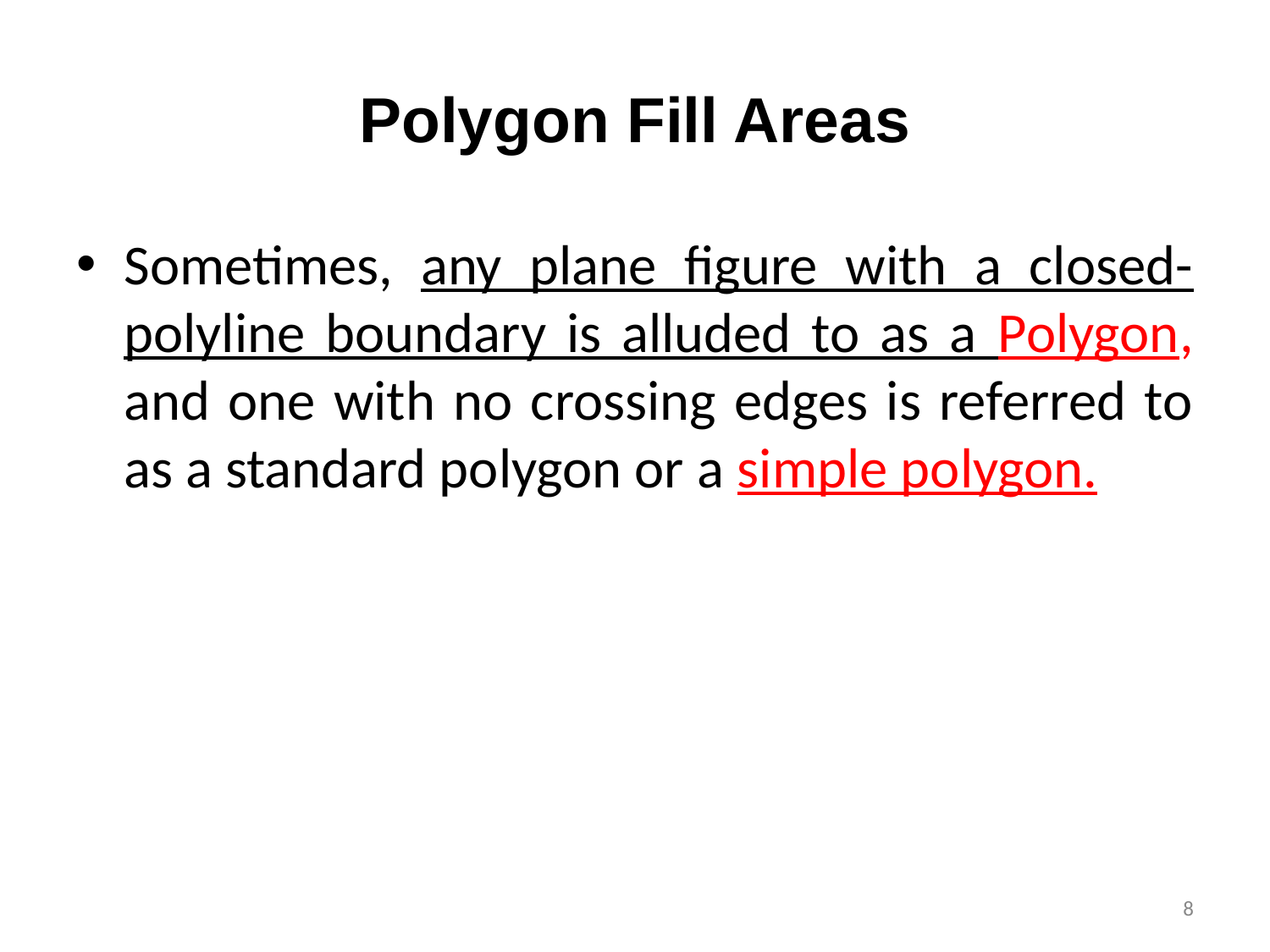

# Polygon Fill Areas
Sometimes, any plane figure with a closed-polyline boundary is alluded to as a Polygon, and one with no crossing edges is referred to as a standard polygon or a simple polygon.

8